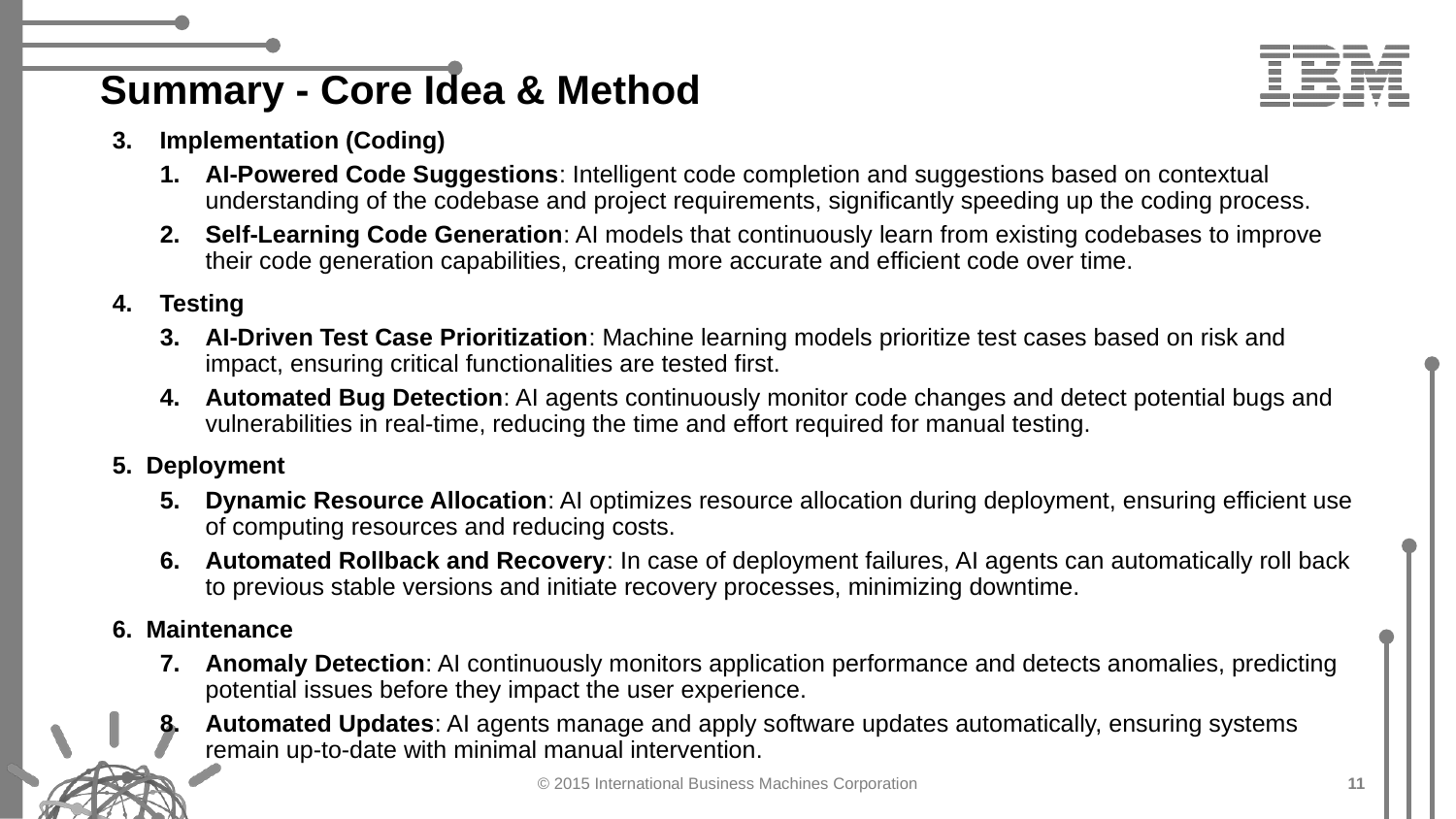

# Summary - Core Idea & Method

3.    Implementation (Coding)
AI-Powered Code Suggestions: Intelligent code completion and suggestions based on contextual understanding of the codebase and project requirements, significantly speeding up the coding process.
Self-Learning Code Generation: AI models that continuously learn from existing codebases to improve their code generation capabilities, creating more accurate and efficient code over time.
4.    Testing
AI-Driven Test Case Prioritization: Machine learning models prioritize test cases based on risk and impact, ensuring critical functionalities are tested first.
Automated Bug Detection: AI agents continuously monitor code changes and detect potential bugs and vulnerabilities in real-time, reducing the time and effort required for manual testing.
5.  Deployment
Dynamic Resource Allocation: AI optimizes resource allocation during deployment, ensuring efficient use of computing resources and reducing costs.
Automated Rollback and Recovery: In case of deployment failures, AI agents can automatically roll back to previous stable versions and initiate recovery processes, minimizing downtime.
6.  Maintenance
Anomaly Detection: AI continuously monitors application performance and detects anomalies, predicting potential issues before they impact the user experience.
Automated Updates: AI agents manage and apply software updates automatically, ensuring systems remain up-to-date with minimal manual intervention.